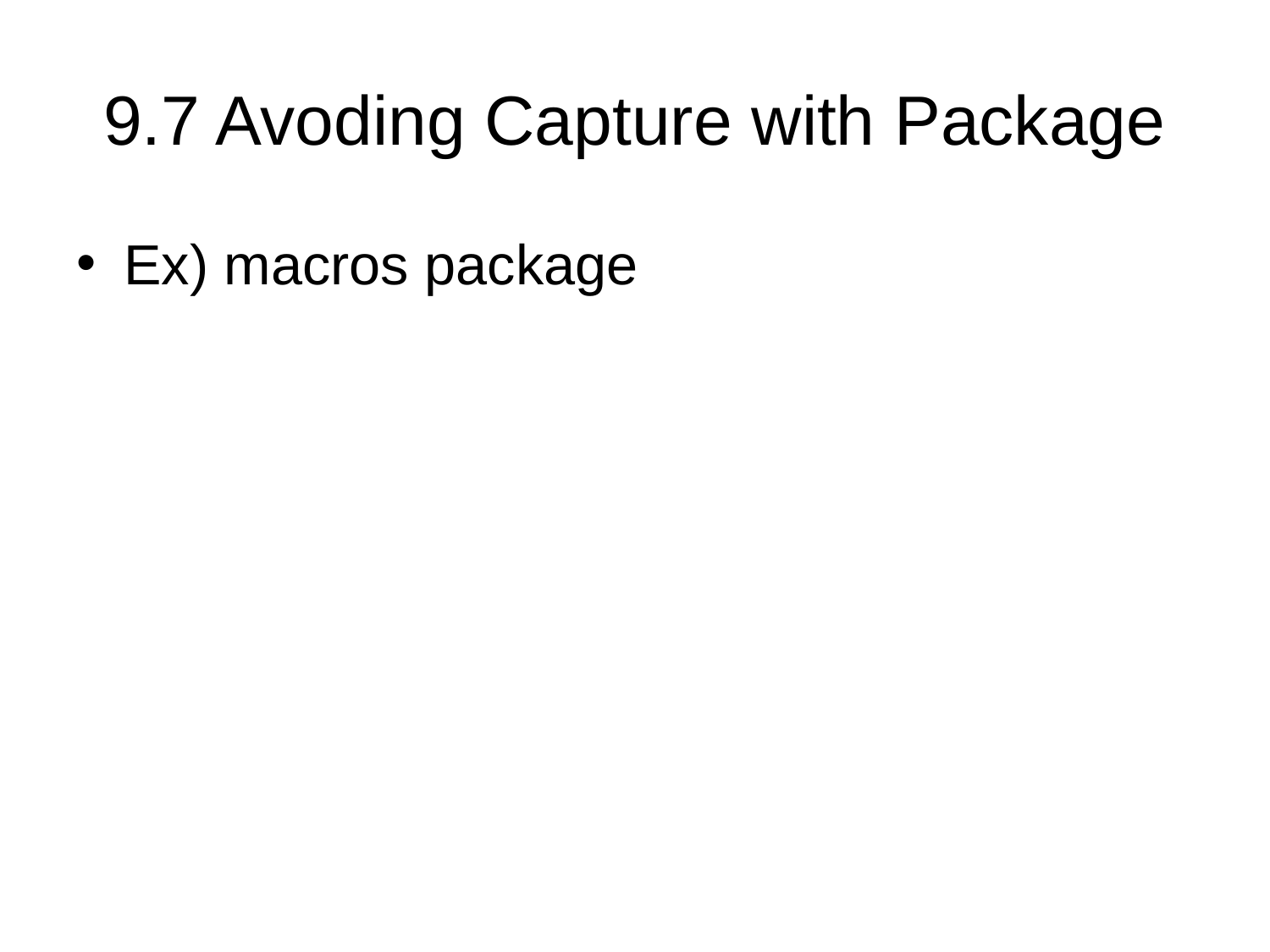

# 9.7 Avoding Capture with Package
Ex) macros package